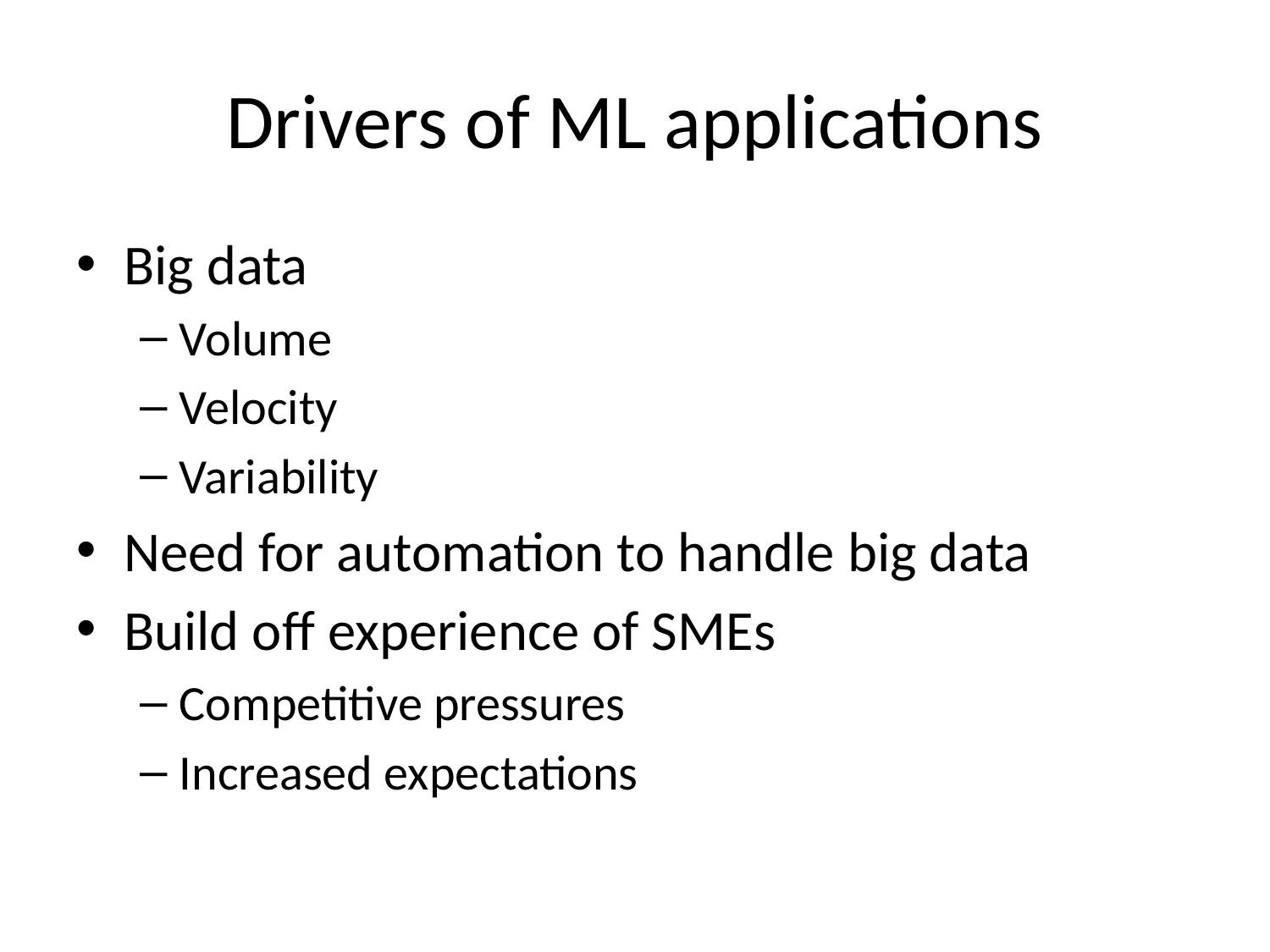

# Drivers of ML applications
Big data
Volume
Velocity
Variability
Need for automation to handle big data
Build off experience of SMEs
Competitive pressures
Increased expectations